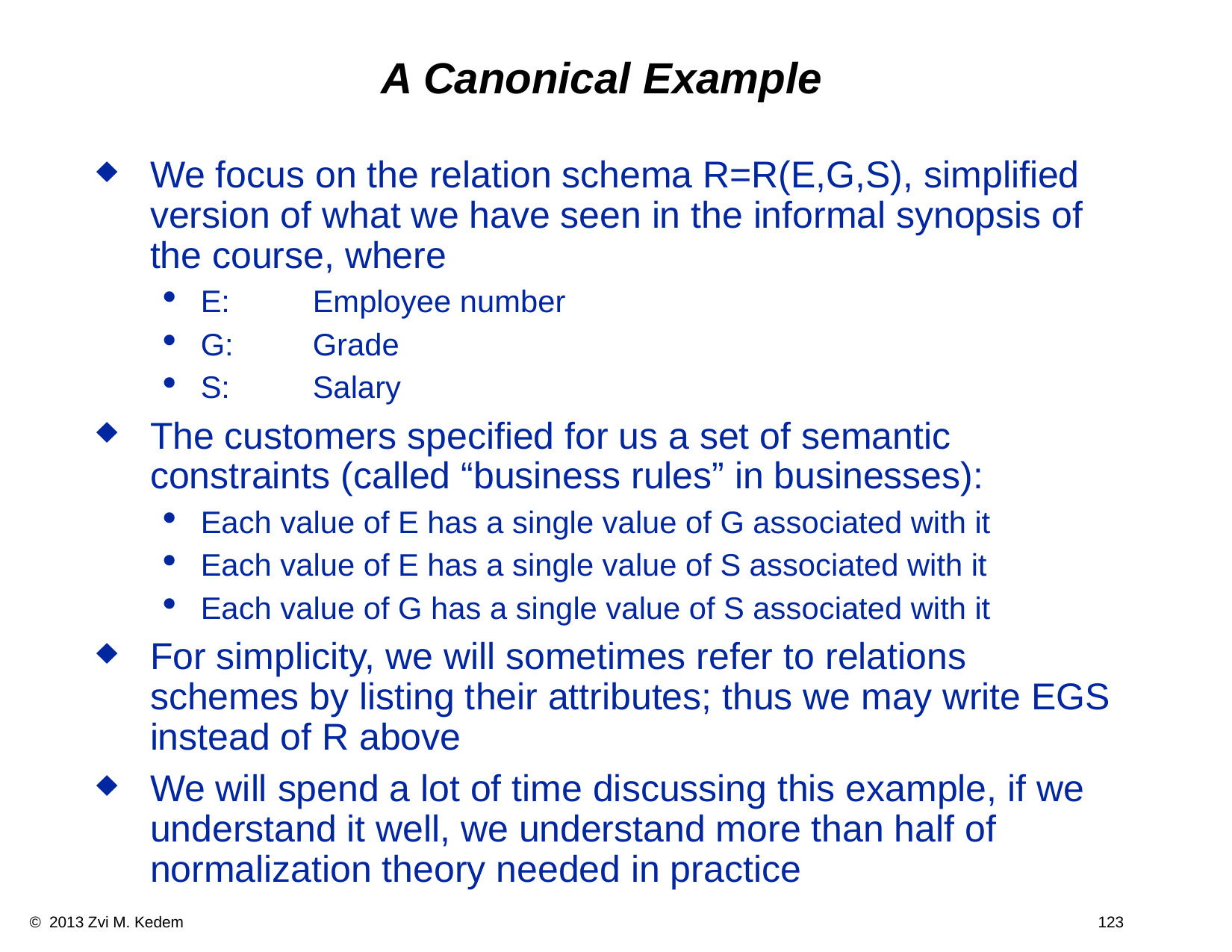

# A Canonical Example
We focus on the relation schema R=R(E,G,S), simplified version of what we have seen in the informal synopsis of the course, where
E:	Employee number
G:	Grade
S:	Salary
The customers specified for us a set of semantic constraints (called “business rules” in businesses):
Each value of E has a single value of G associated with it
Each value of E has a single value of S associated with it
Each value of G has a single value of S associated with it
For simplicity, we will sometimes refer to relations schemes by listing their attributes; thus we may write EGS instead of R above
We will spend a lot of time discussing this example, if we understand it well, we understand more than half of normalization theory needed in practice